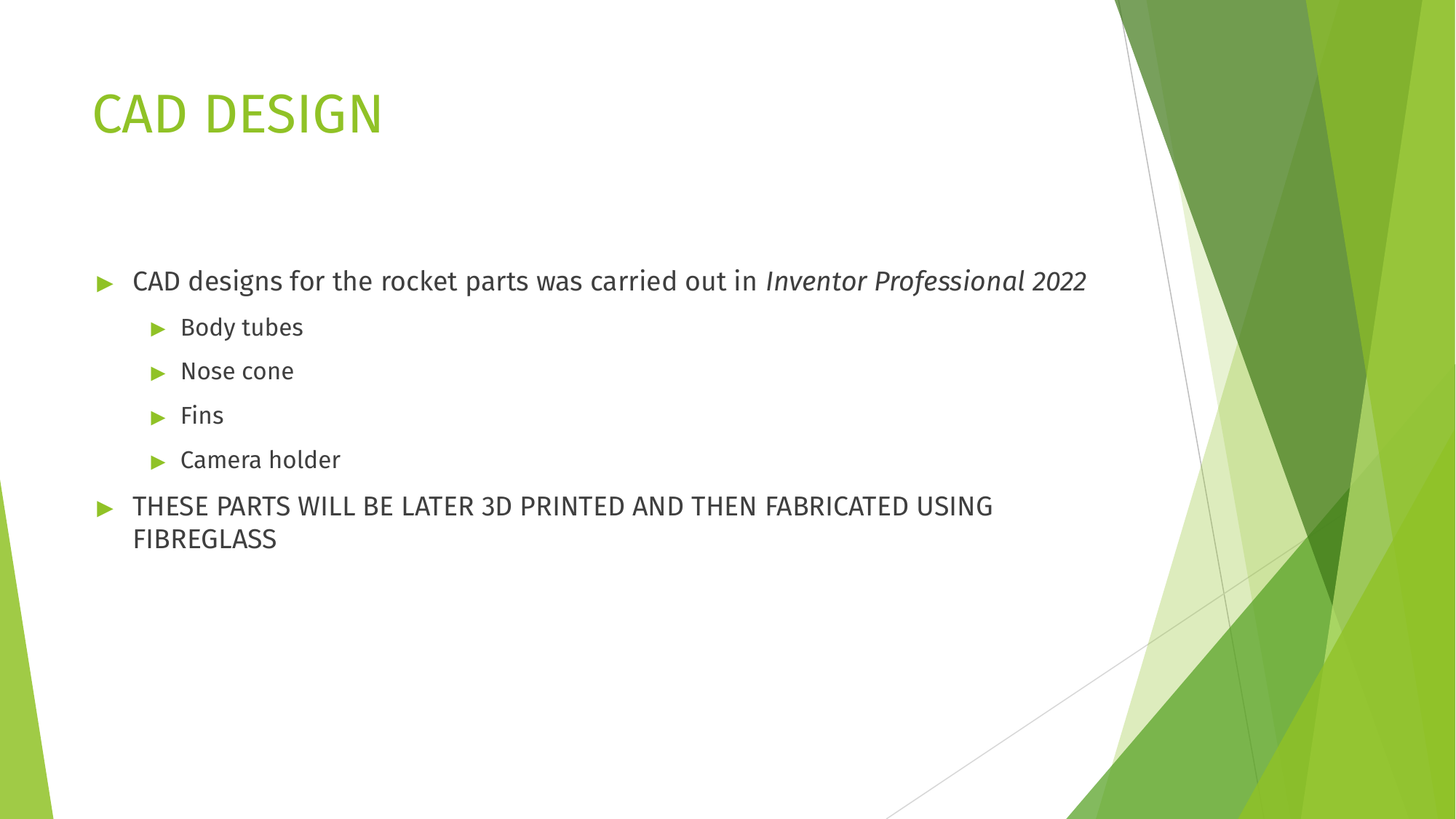

# CAD DESIGN
CAD designs for the rocket parts was carried out in Inventor Professional 2022
Body tubes
Nose cone
Fins
Camera holder
THESE PARTS WILL BE LATER 3D PRINTED AND THEN FABRICATED USING FIBREGLASS